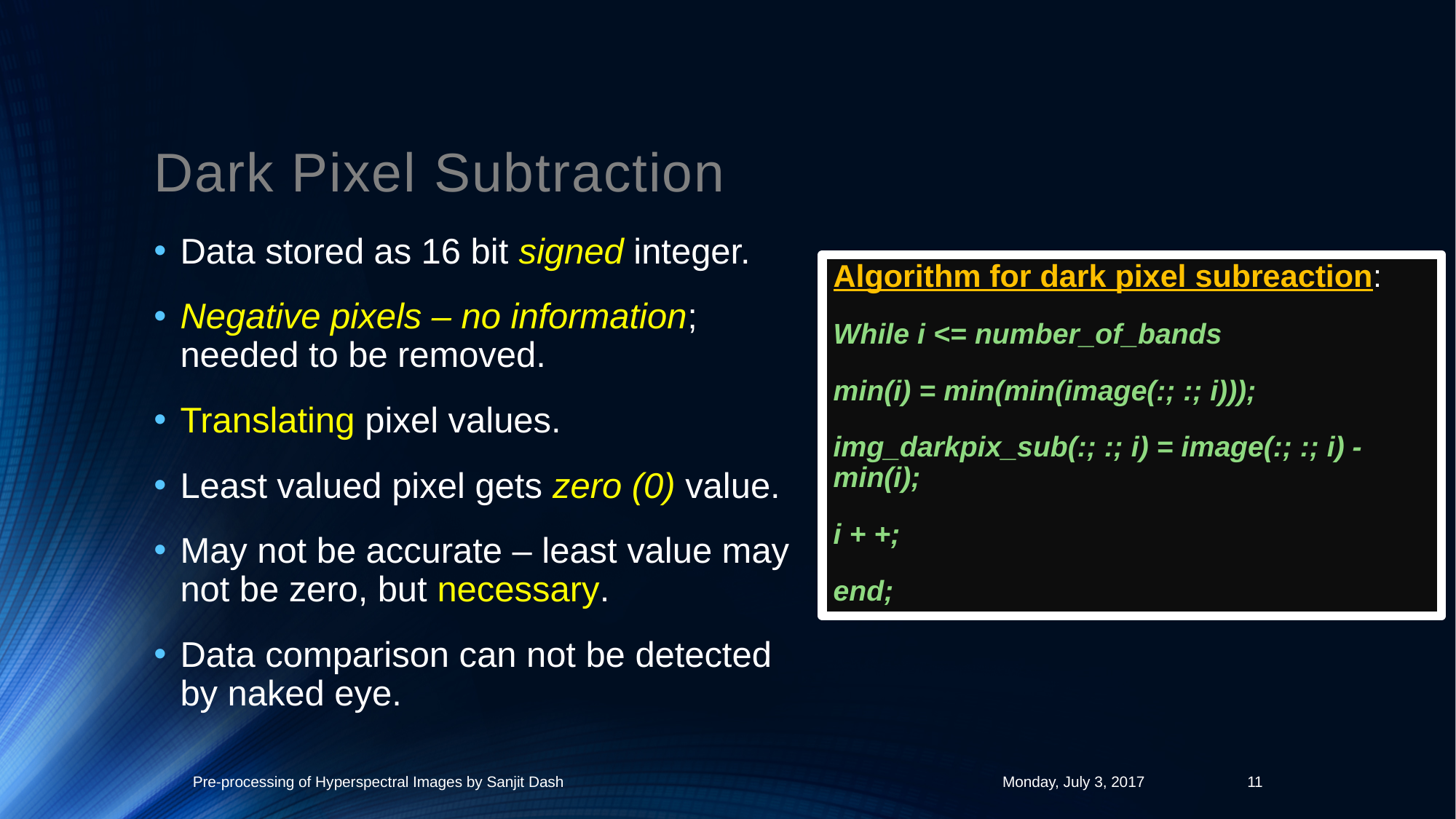

# Dark Pixel Subtraction
Data stored as 16 bit signed integer.
Negative pixels – no information; needed to be removed.
Translating pixel values.
Least valued pixel gets zero (0) value.
May not be accurate – least value may not be zero, but necessary.
Data comparison can not be detected by naked eye.
Algorithm for dark pixel subreaction:
While i <= number_of_bands
min(i) = min(min(image(:; :; i)));
img_darkpix_sub(:; :; i) = image(:; :; i) - min(i);
i + +;
end;
Pre-processing of Hyperspectral Images by Sanjit Dash
Monday, July 3, 2017
11